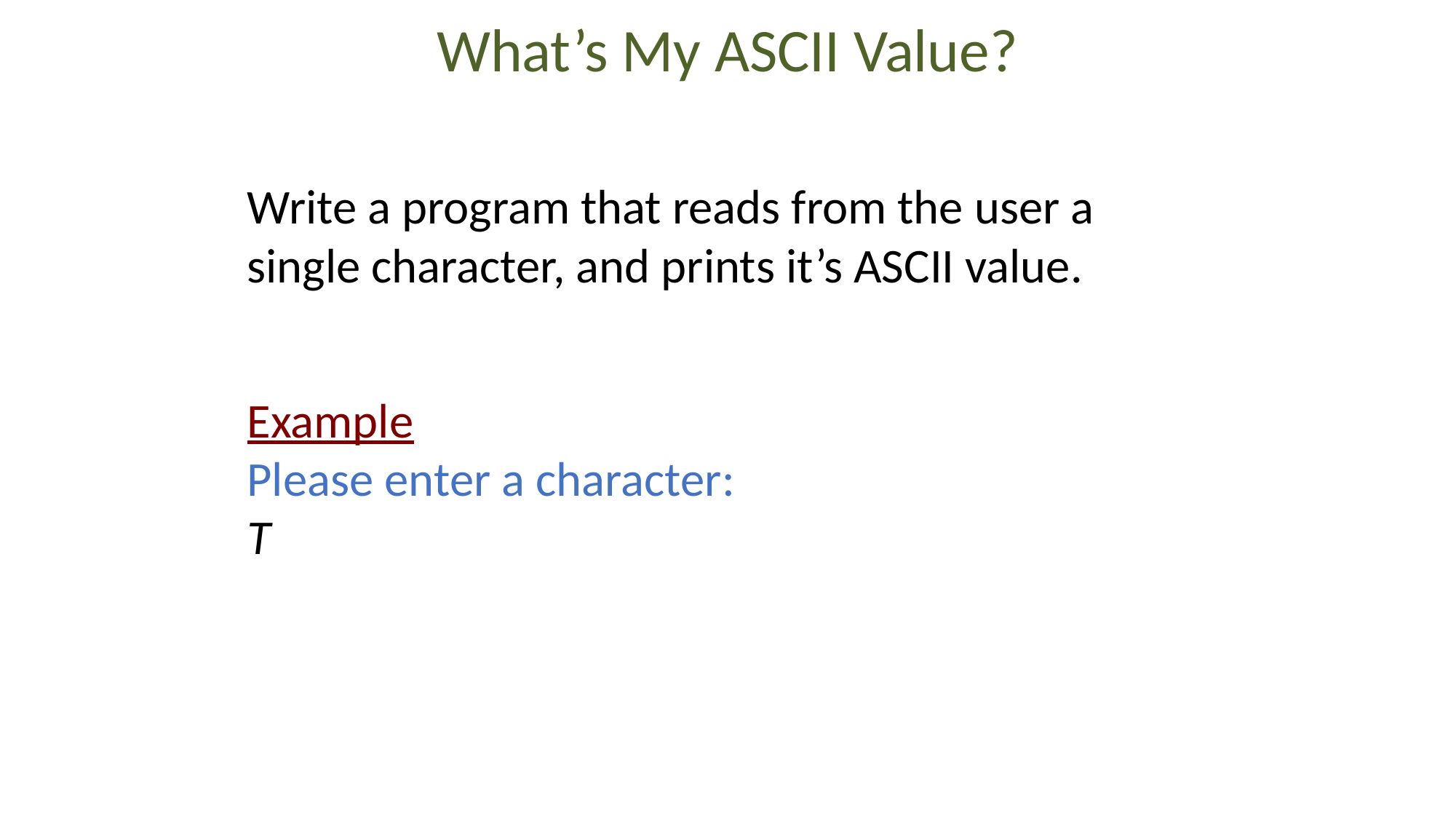

What’s My ASCII Value?
Write a program that reads from the user a single character, and prints it’s ASCII value.
Example
Please enter a character:
T